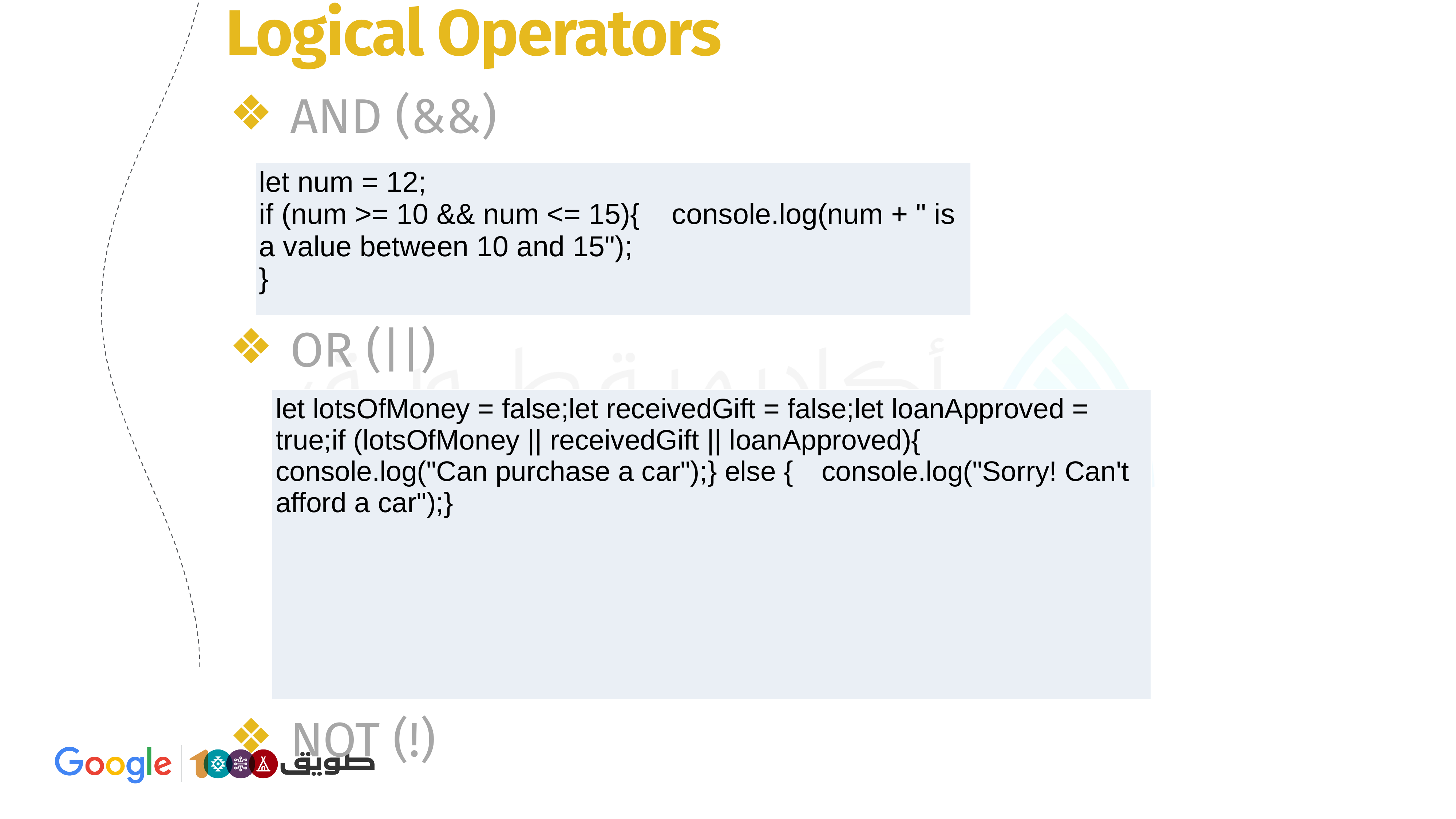

# Logical Operators
AND (&&)

OR (||)

NOT (!)
| let num = 12; if (num >= 10 && num <= 15){  console.log(num + " is a value between 10 and 15"); } |
| --- |
| let lotsOfMoney = false; let receivedGift = false; let loanApproved = true;  if (lotsOfMoney || receivedGift || loanApproved){  console.log("Can purchase a car"); } else {  console.log("Sorry! Can't afford a car"); } |
| --- |